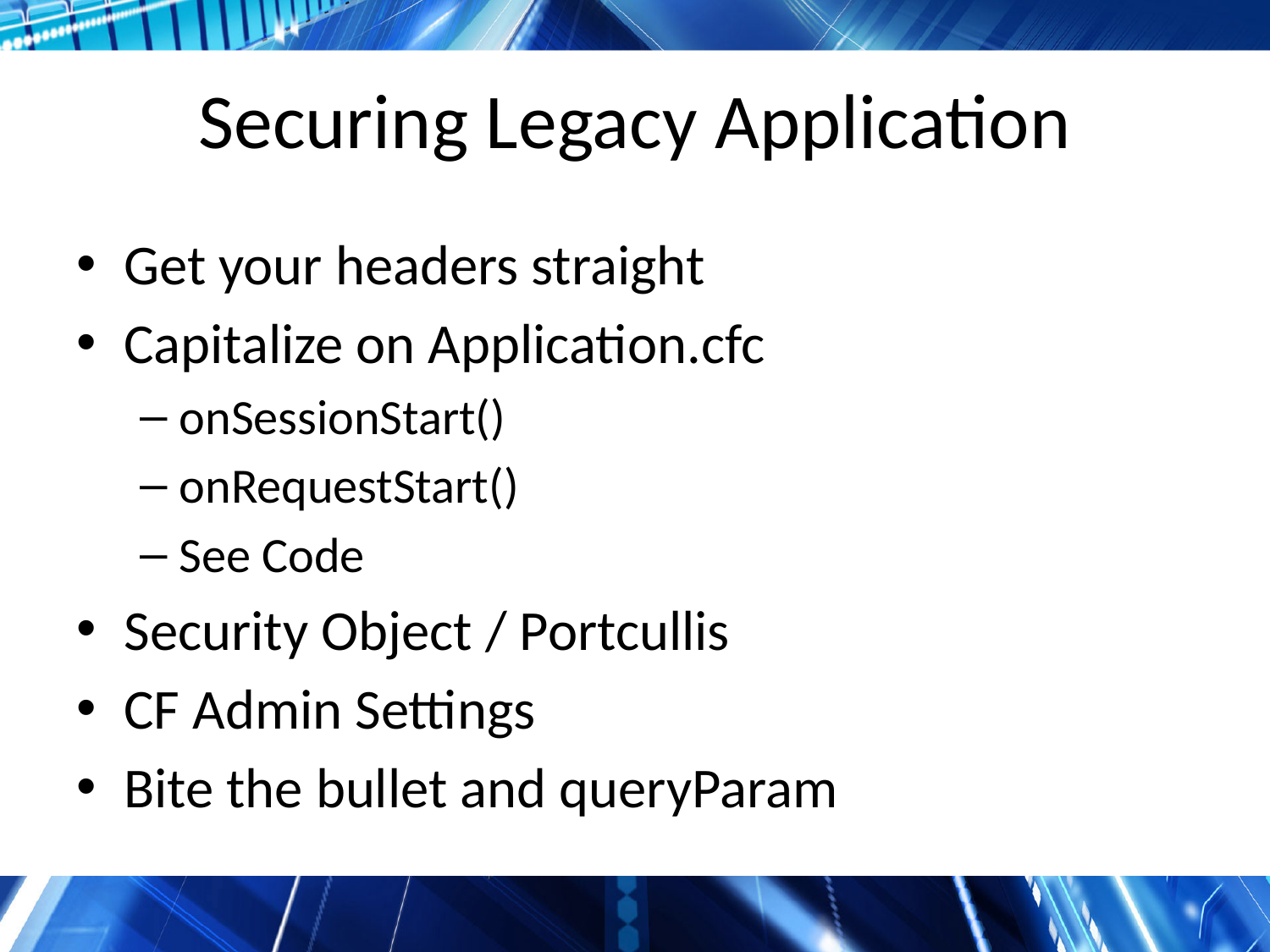

# Securing Legacy Application
Get your headers straight
Capitalize on Application.cfc
onSessionStart()
onRequestStart()
See Code
Security Object / Portcullis
CF Admin Settings
Bite the bullet and queryParam